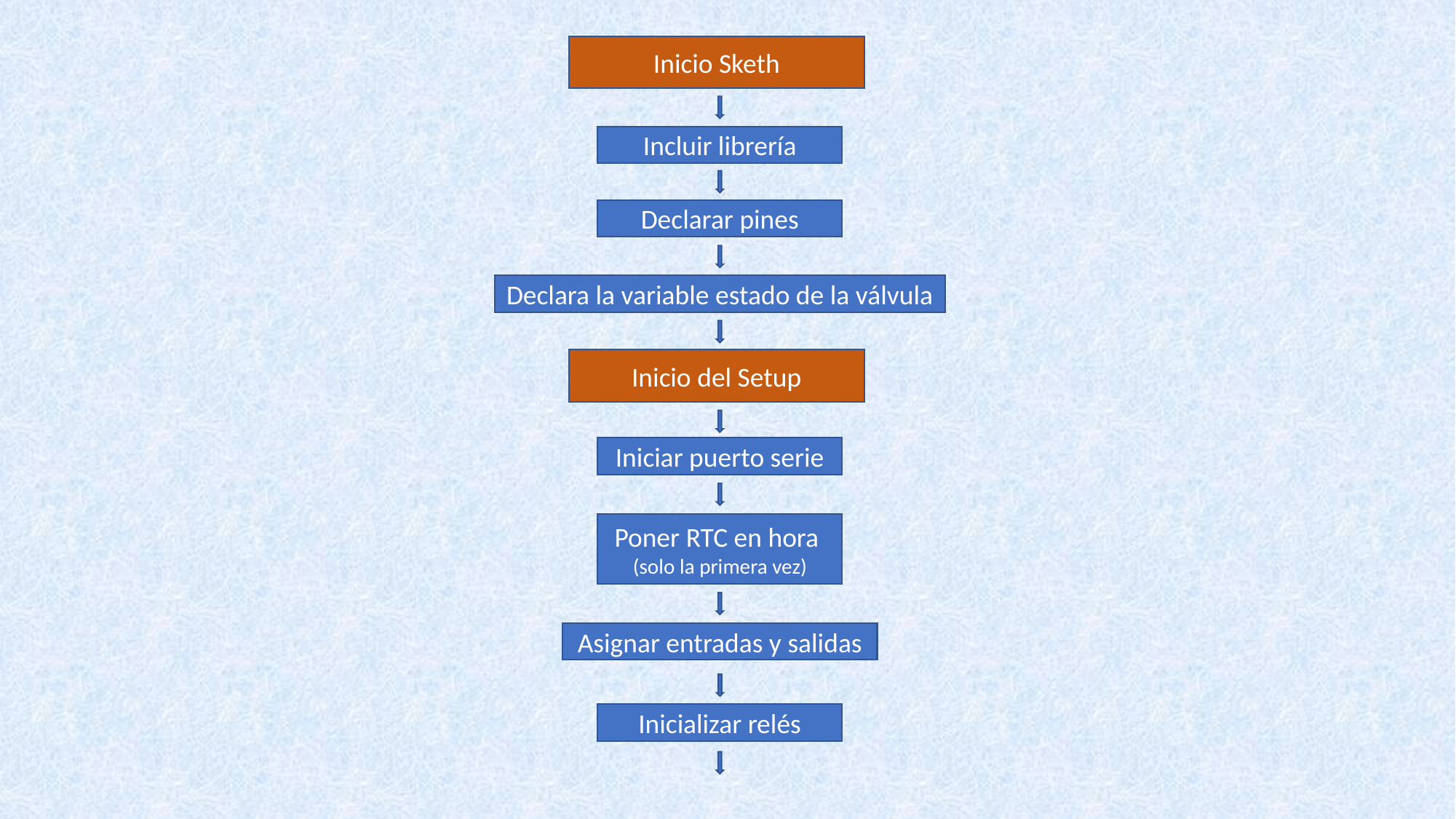

Inicio Sketh

Incluir librería

Declarar pines

Declara la variable estado de la válvula

Inicio del Setup

Iniciar puerto serie

Poner RTC en hora
(solo la primera vez)

Asignar entradas y salidas

Inicializar relés